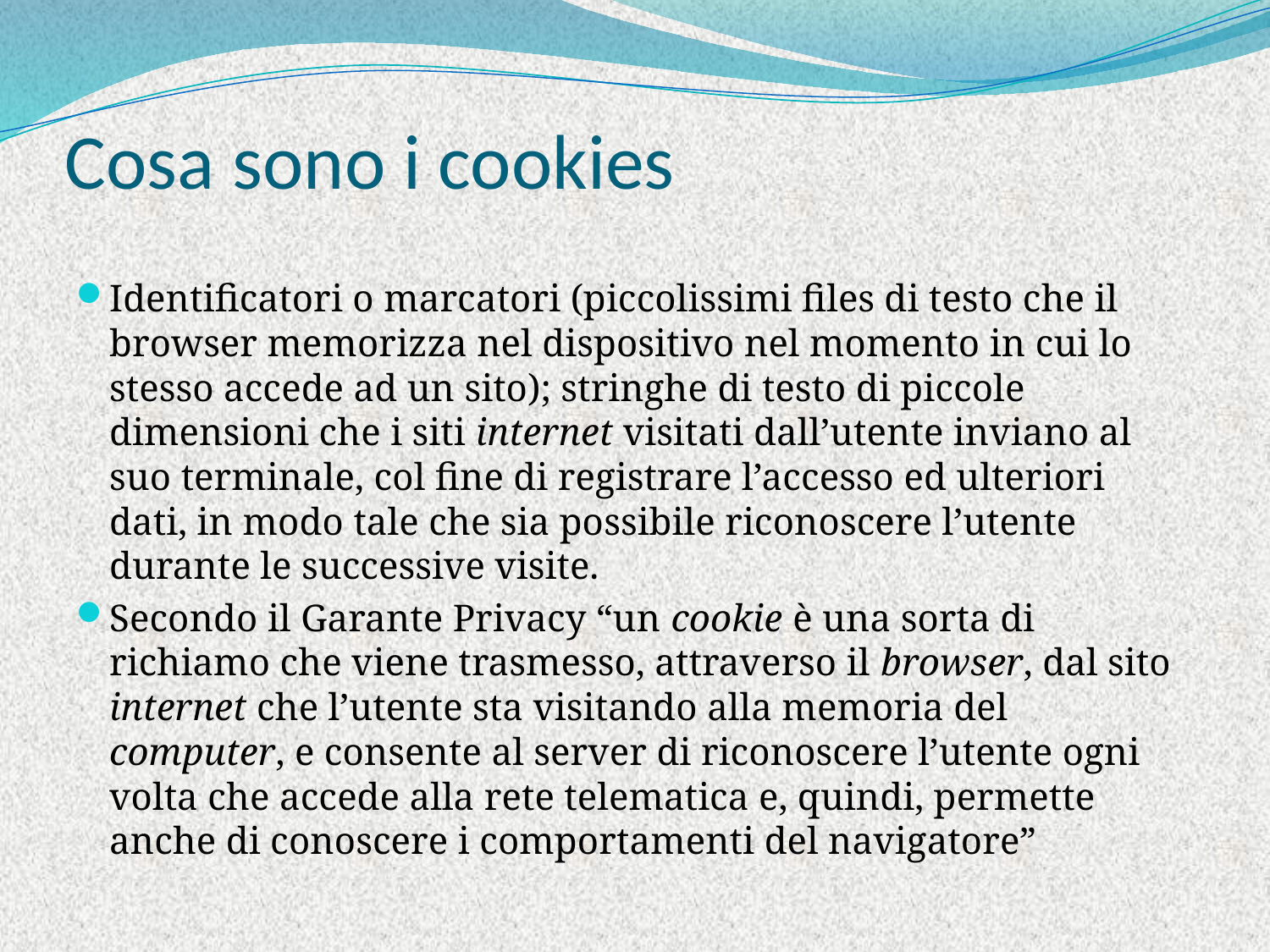

# Cosa sono i cookies
Identificatori o marcatori (piccolissimi files di testo che il browser memorizza nel dispositivo nel momento in cui lo stesso accede ad un sito); stringhe di testo di piccole dimensioni che i siti internet visitati dall’utente inviano al suo terminale, col fine di registrare l’accesso ed ulteriori dati, in modo tale che sia possibile riconoscere l’utente durante le successive visite.
Secondo il Garante Privacy “un cookie è una sorta di richiamo che viene trasmesso, attraverso il browser, dal sito internet che l’utente sta visitando alla memoria del computer, e consente al server di riconoscere l’utente ogni volta che accede alla rete telematica e, quindi, permette anche di conoscere i comportamenti del navigatore”